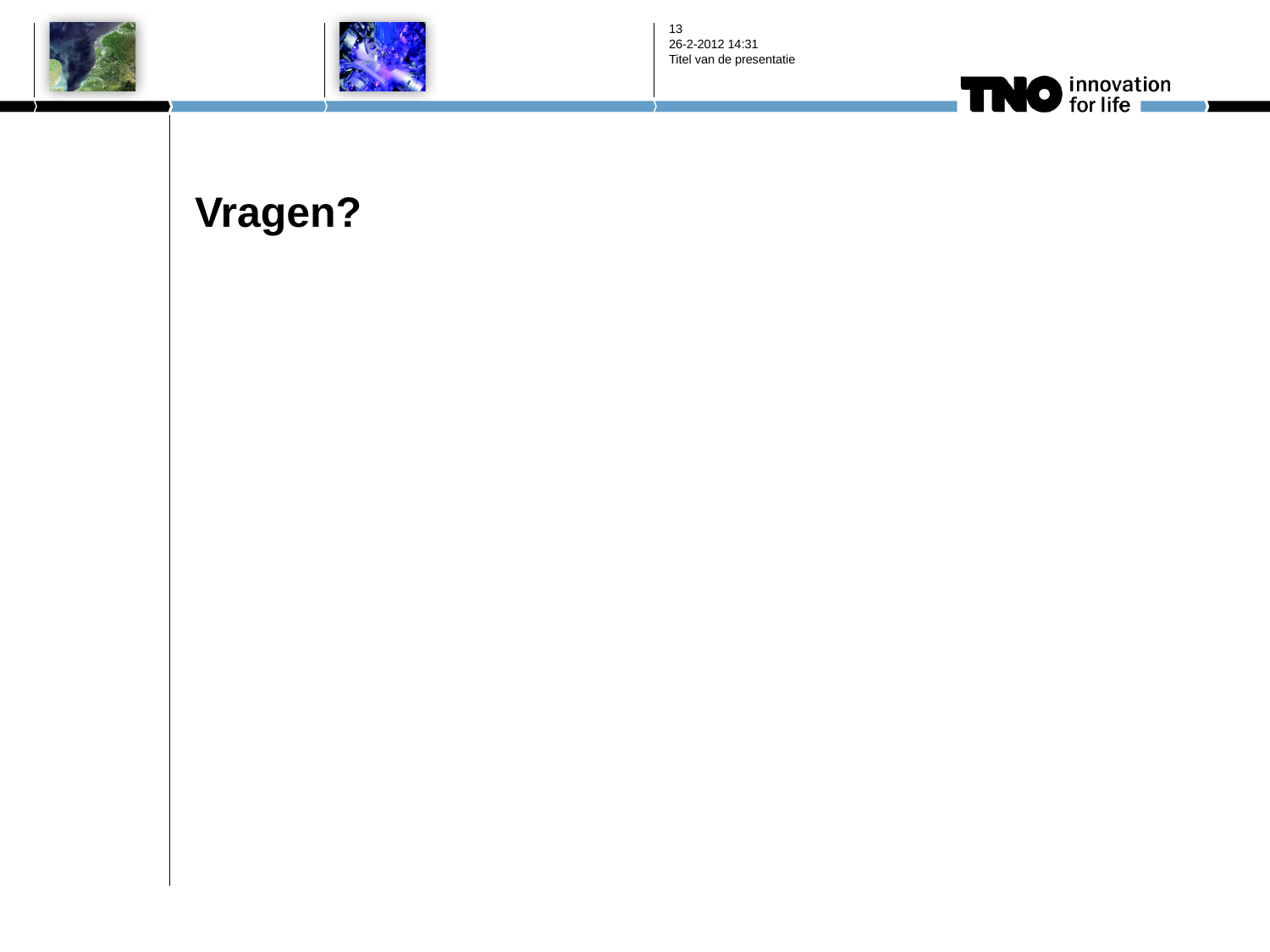

13
26-2-2012 14:31
Titel van de presentatie
# Vragen?